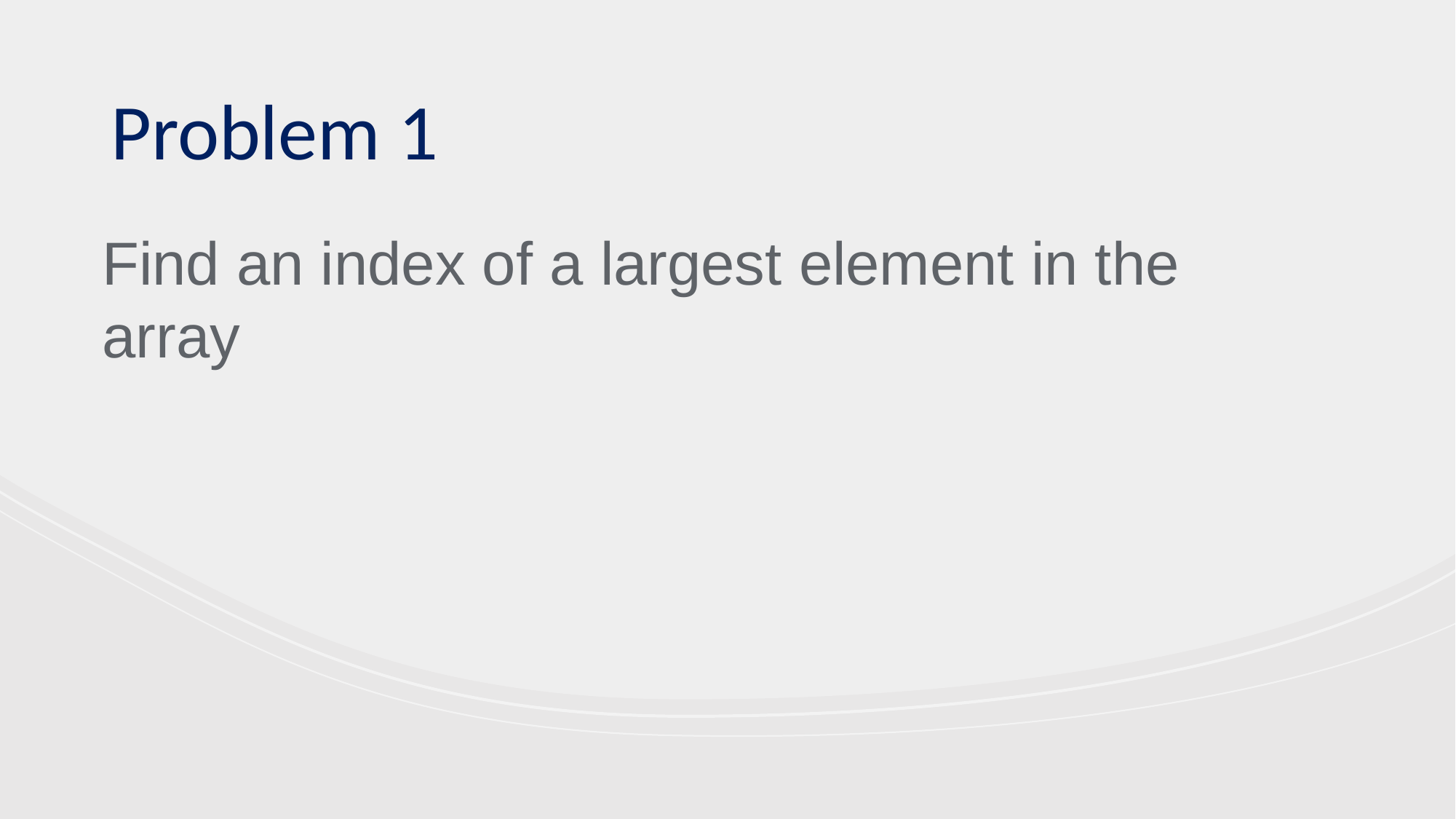

Problem 1
Find an index of a largest element in the array